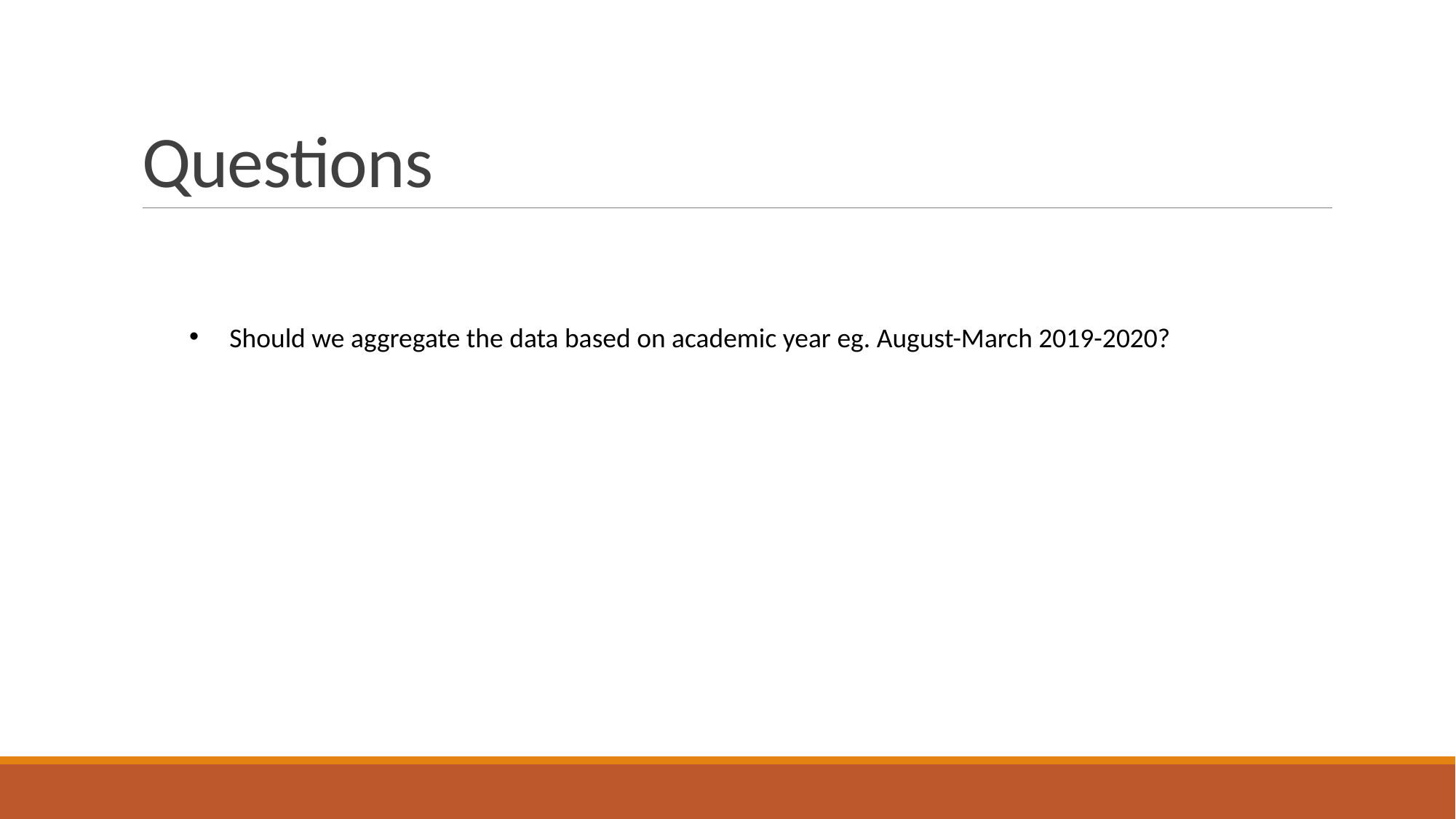

Should we aggregate the data based on academic year eg. August-March 2019-2020?

# Questions